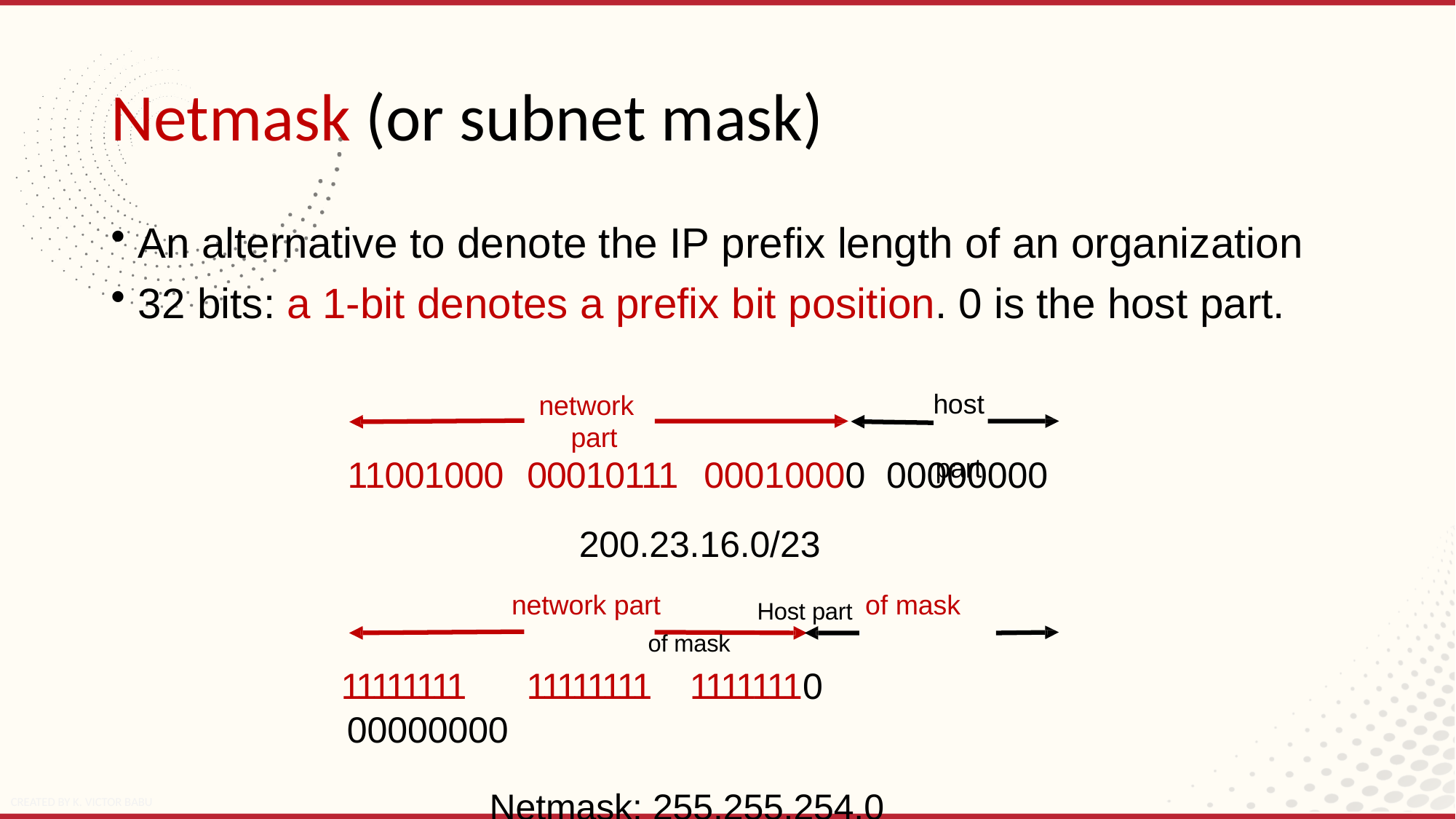

# Netmask (or subnet mask)
An alternative to denote the IP prefix length of an organization
32 bits: a 1-bit denotes a prefix bit position. 0 is the host part.
host  part
network  part

11001000	00010111	00010000	00000000
200.23.16.0/23
network part	Host part  of mask		of mask
11111111	11111111	11111110	00000000
Netmask: 255.255.254.0